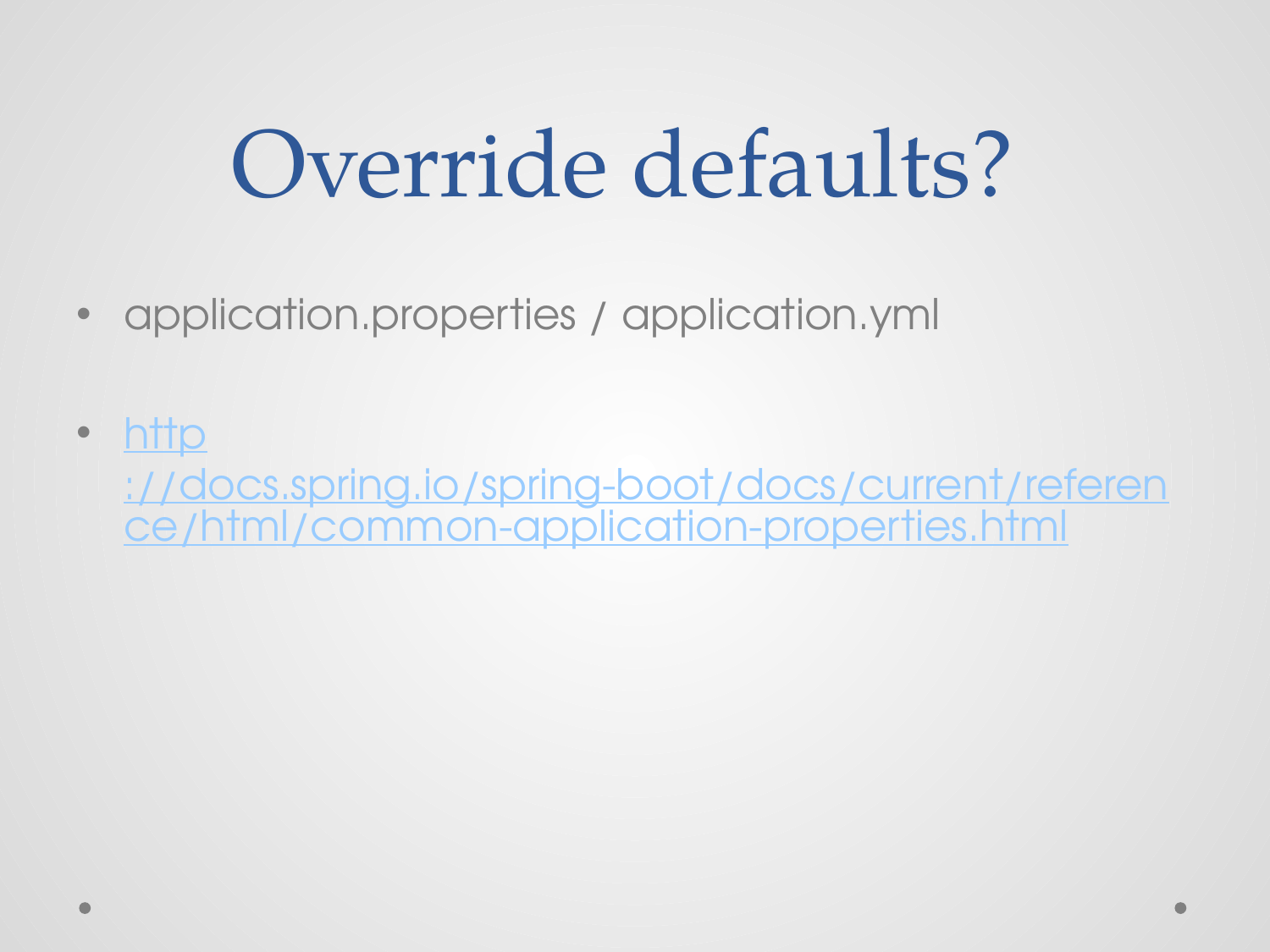

# Override defaults?

application.properties / application.yml

http://docs.spring.io/spring-boot/docs/current/reference/html/common-application-properties.html